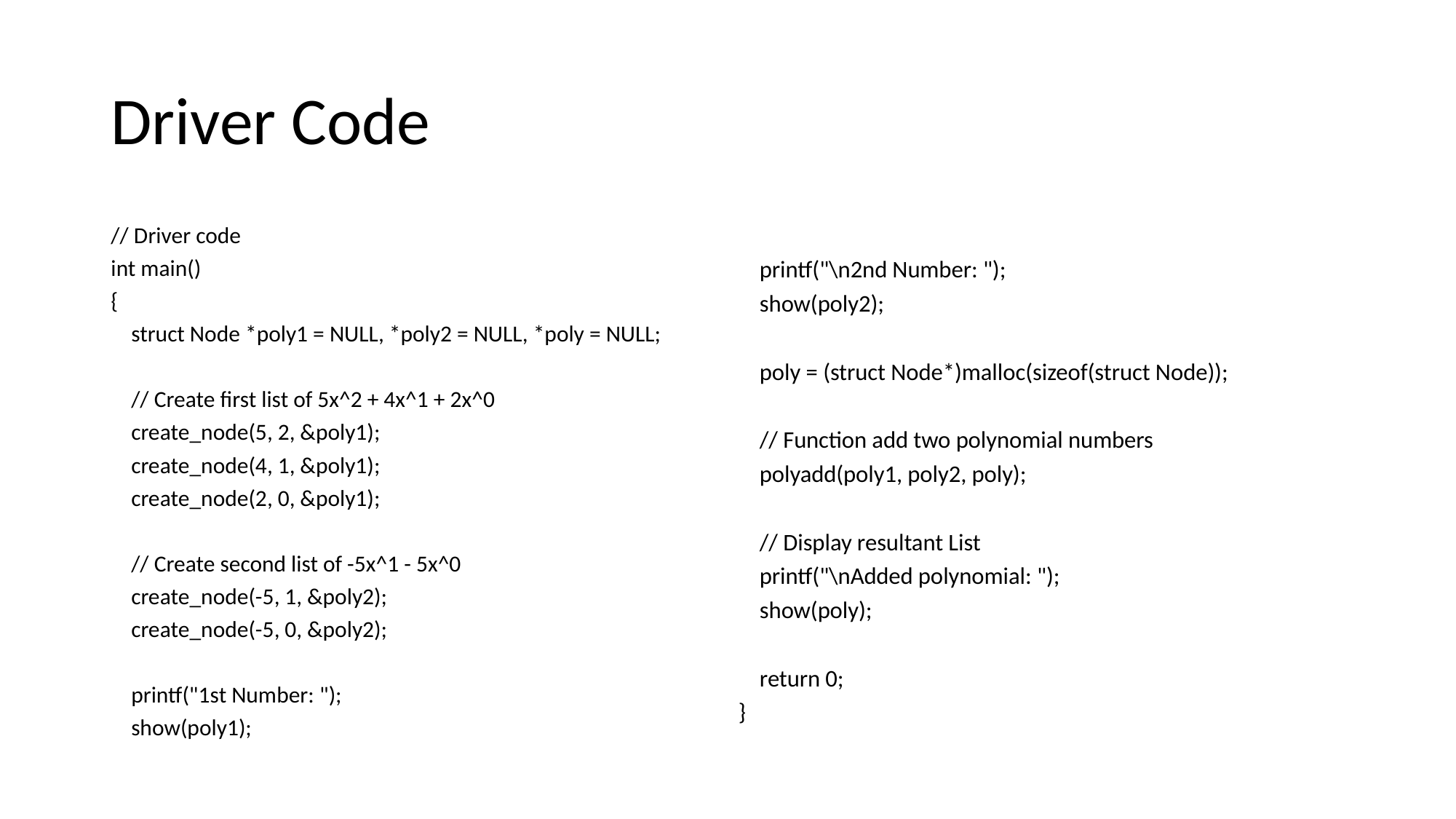

# Driver Code
// Driver code
int main()
{
    struct Node *poly1 = NULL, *poly2 = NULL, *poly = NULL;

    // Create first list of 5x^2 + 4x^1 + 2x^0
    create_node(5, 2, &poly1);
    create_node(4, 1, &poly1);
    create_node(2, 0, &poly1);

    // Create second list of -5x^1 - 5x^0
    create_node(-5, 1, &poly2);
    create_node(-5, 0, &poly2);

    printf("1st Number: ");
    show(poly1);

    printf("\n2nd Number: ");
    show(poly2);

    poly = (struct Node*)malloc(sizeof(struct Node));

    // Function add two polynomial numbers
    polyadd(poly1, poly2, poly);

    // Display resultant List
    printf("\nAdded polynomial: ");
    show(poly);

    return 0;
}